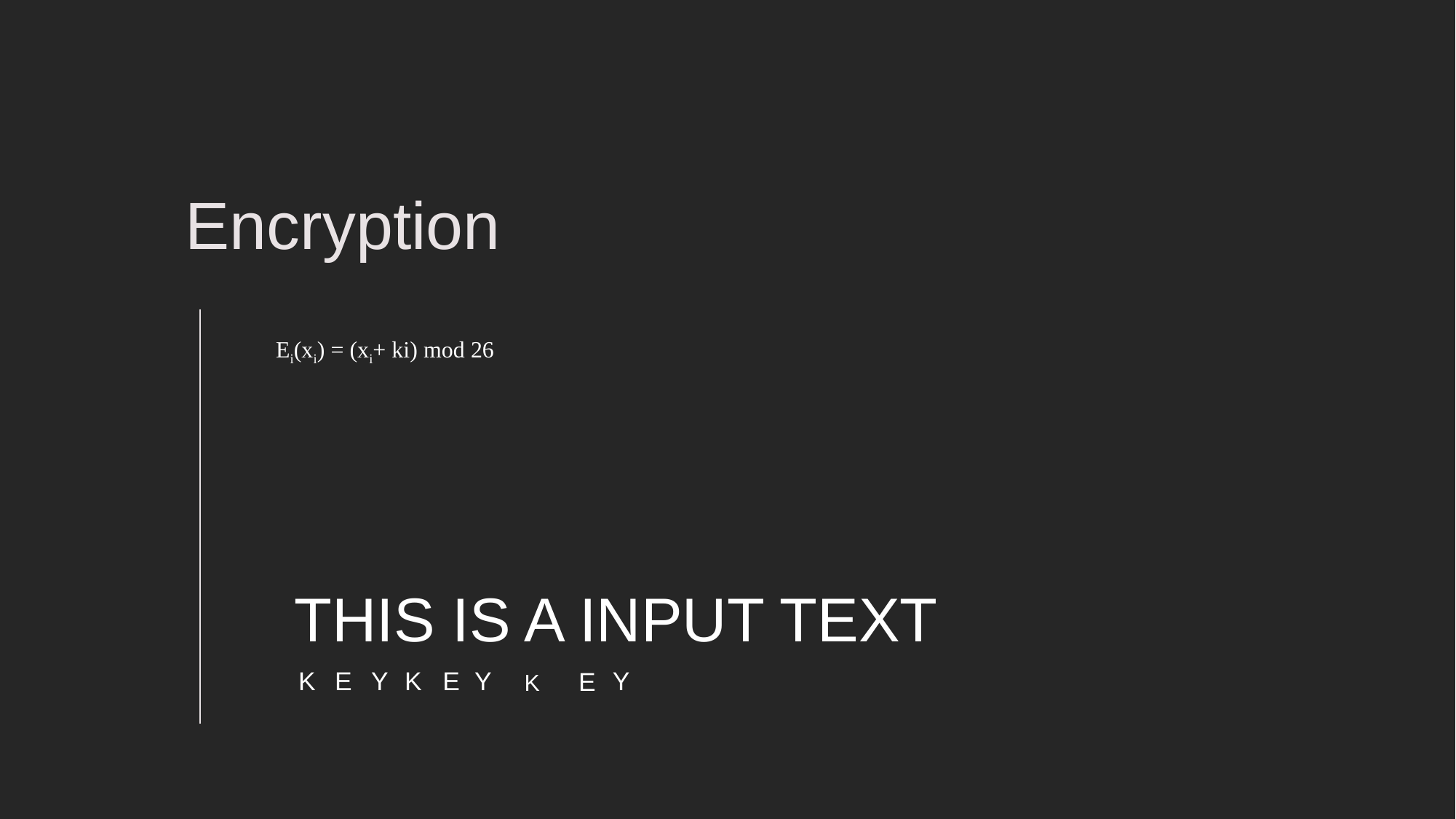

# Encryption
Ei(xi) = (xi+ ki) mod 26
THIS IS A INPUT TEXT
Y
Y
E
E
K
K
Y
E
K